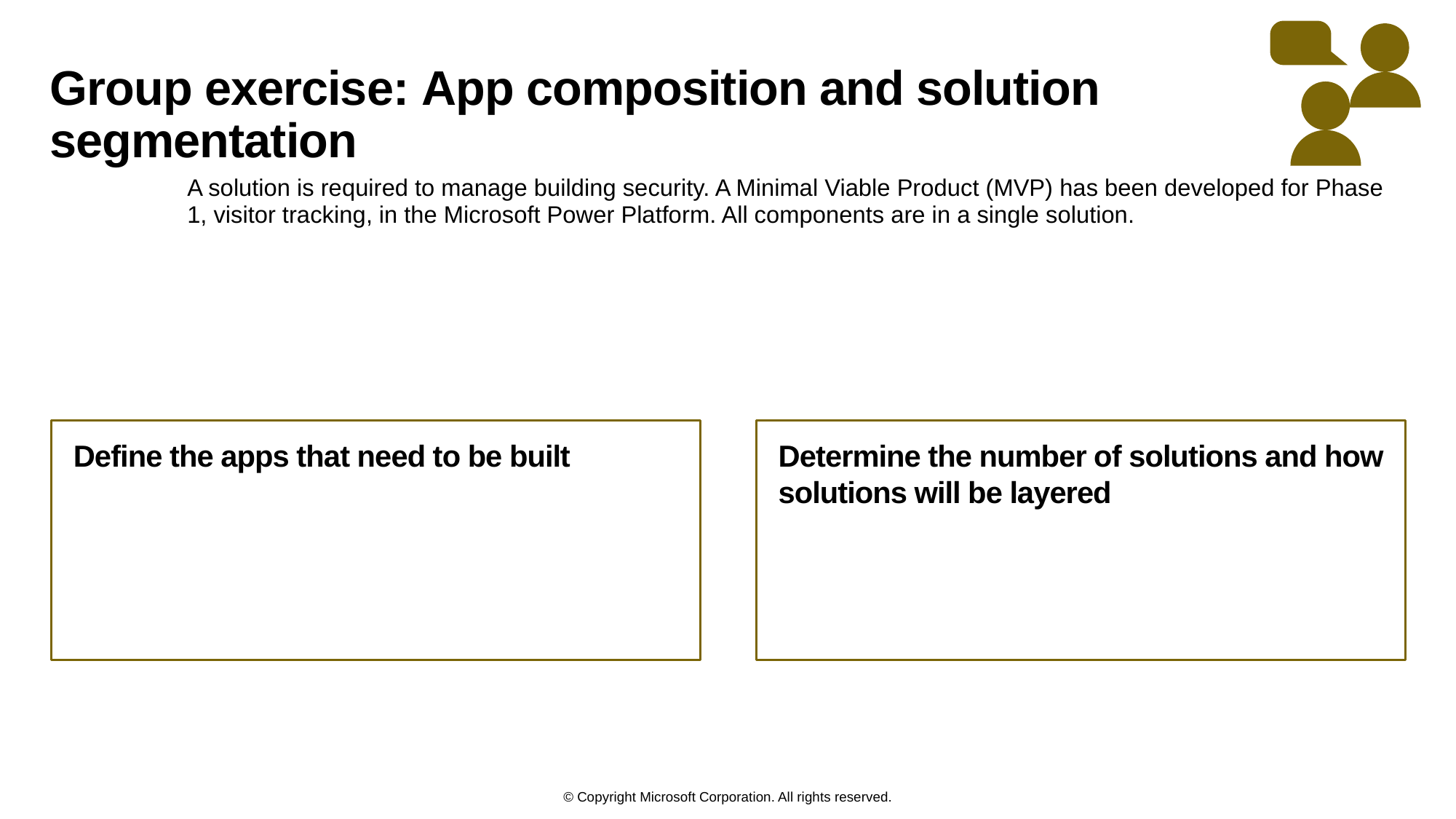

# Group exercise: App composition and solution segmentation
A solution is required to manage building security. A Minimal Viable Product (MVP) has been developed for Phase 1, visitor tracking, in the Microsoft Power Platform. All components are in a single solution.

Define the apps that need to be built
Determine the number of solutions and how solutions will be layered